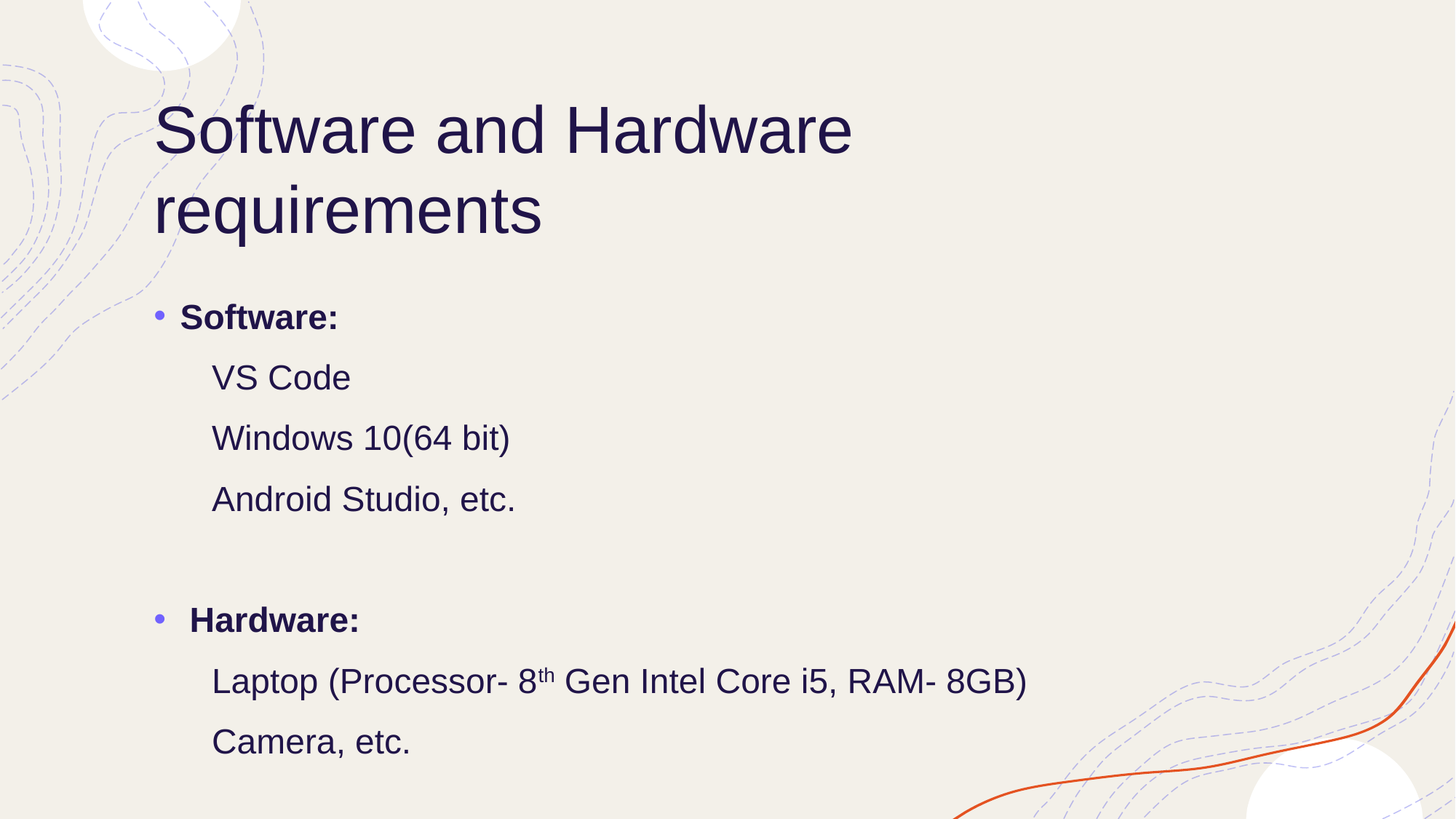

# Software and Hardware requirements
Software:
      VS Code
      Windows 10(64 bit)
      Android Studio, etc.

 Hardware:
      Laptop (Processor- 8th Gen Intel Core i5, RAM- 8GB)
      Camera, etc.